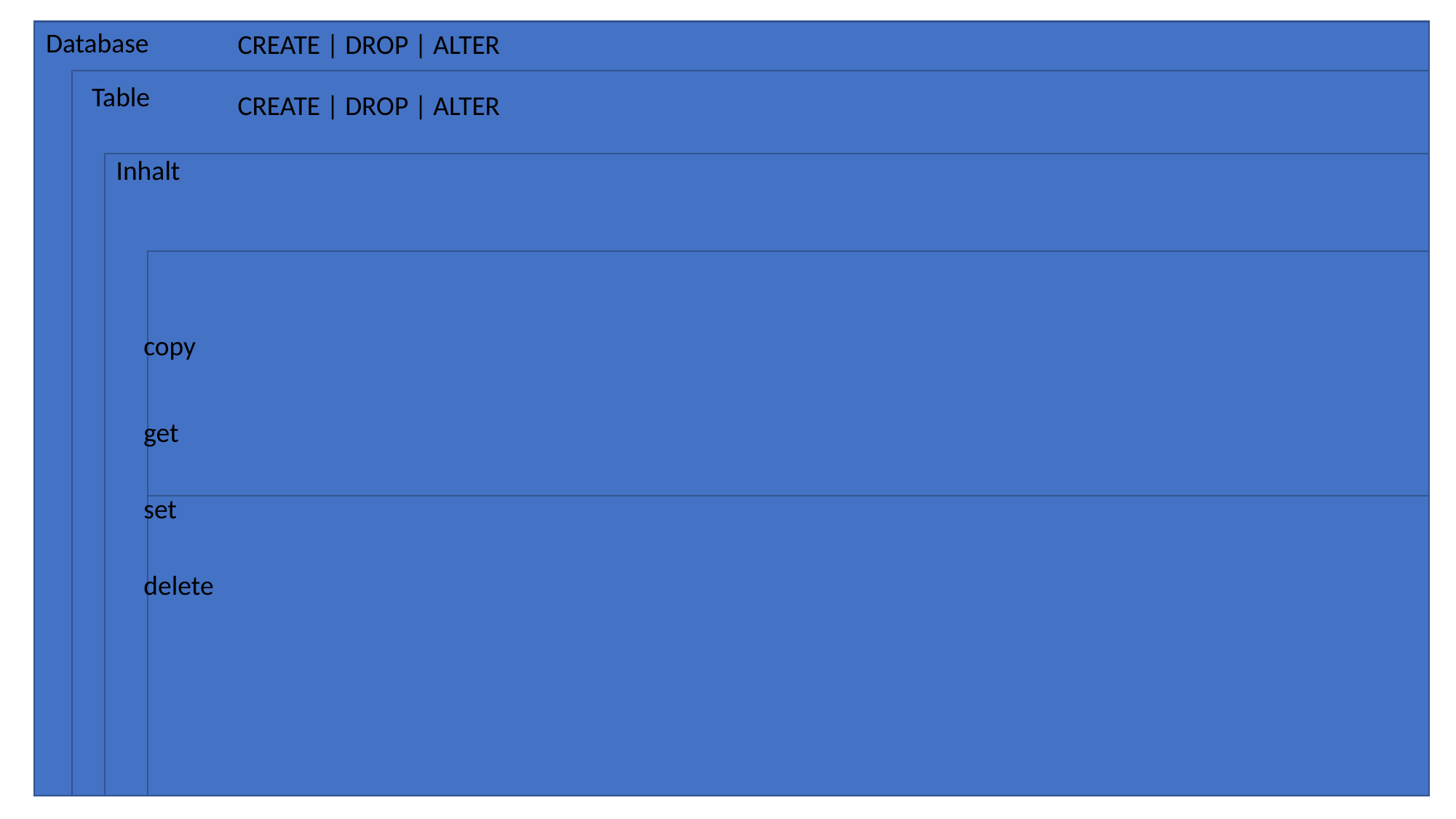

Database
CREATE | DROP | ALTER

Table
CREATE | DROP | ALTER
Inhalt

copy
get
set

delete